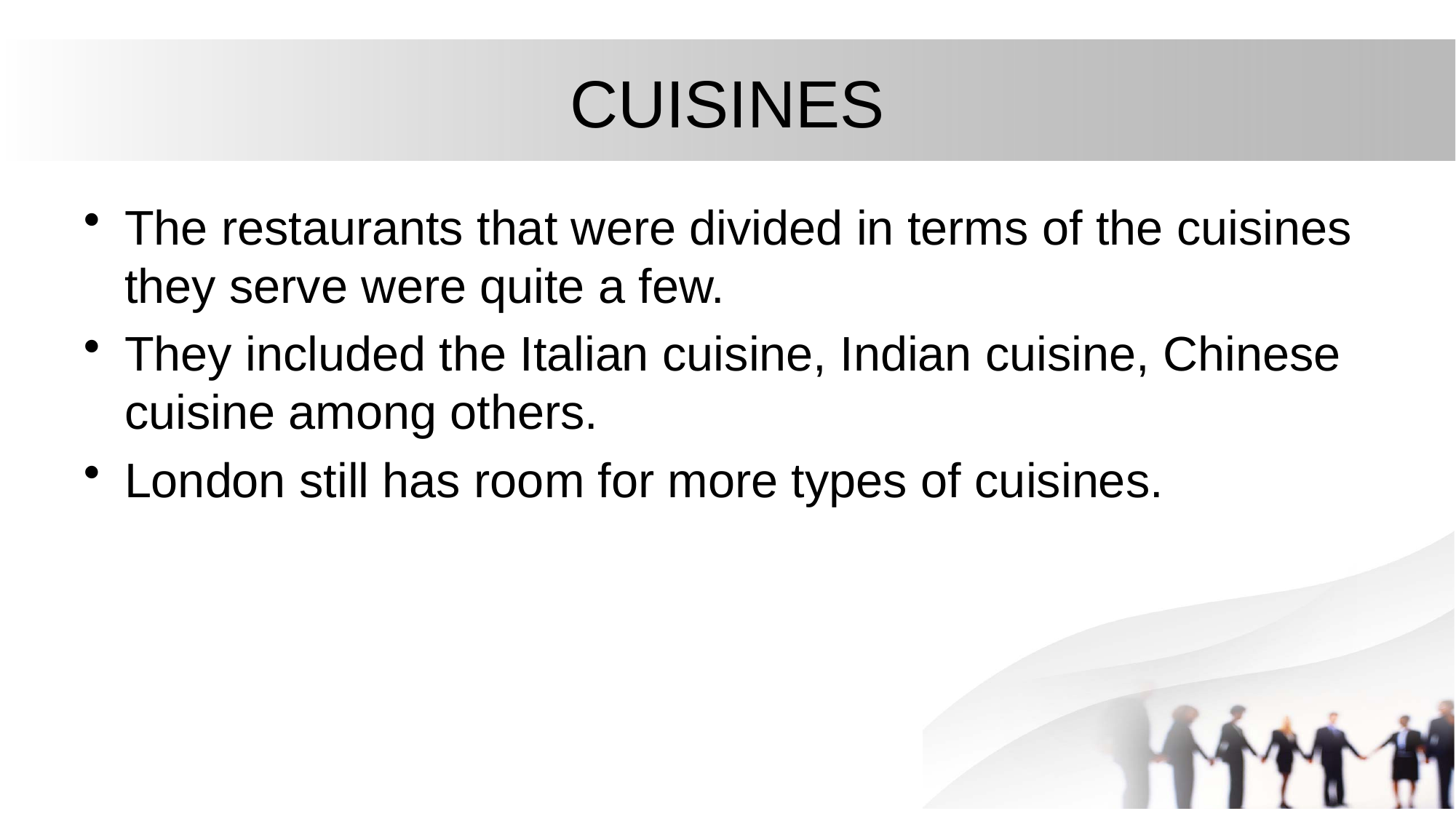

# CUISINES
The restaurants that were divided in terms of the cuisines they serve were quite a few.
They included the Italian cuisine, Indian cuisine, Chinese cuisine among others.
London still has room for more types of cuisines.